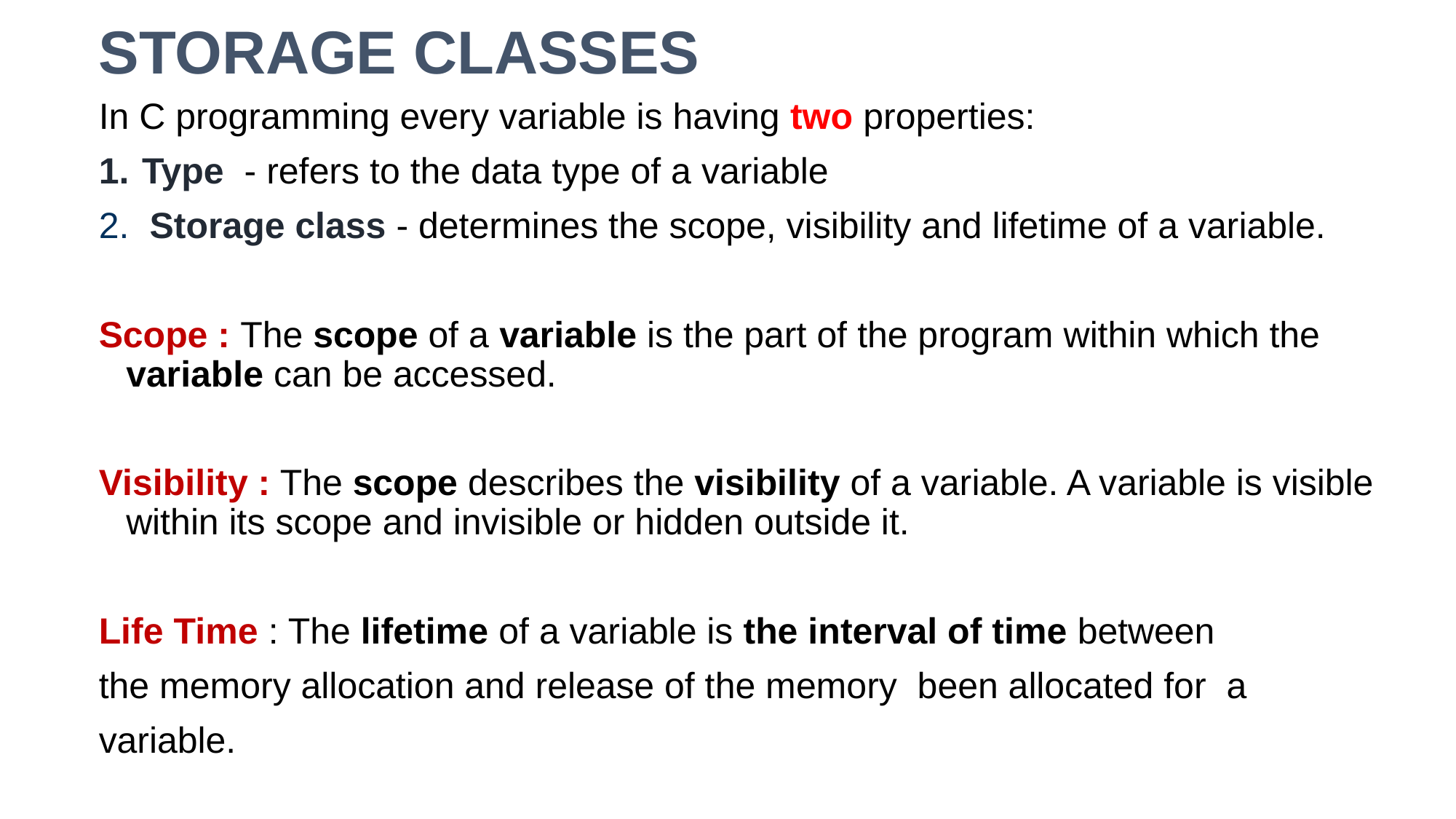

# STORAGE CLASSES
In C programming every variable is having two properties:
Type  - refers to the data type of a variable
  Storage class - determines the scope, visibility and lifetime of a variable.

Scope : The scope of a variable is the part of the program within which the variable can be accessed.

Visibility : The scope describes the visibility of a variable. A variable is visible within its scope and invisible or hidden outside it.

Life Time : The lifetime of a variable is the interval of time between
the memory allocation and release of the memory  been allocated for  a
variable.